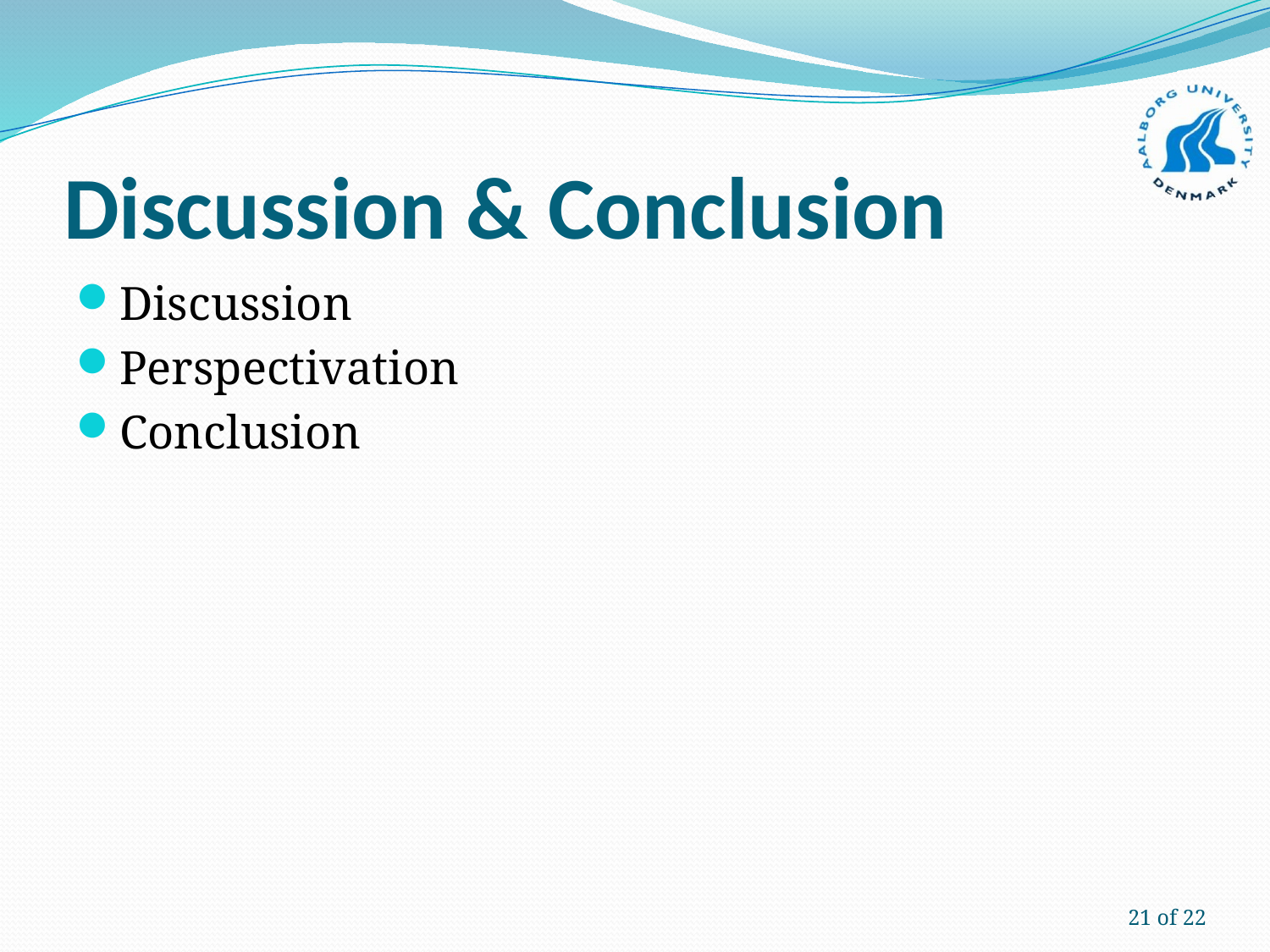

# Discussion & Conclusion
Discussion
Perspectivation
Conclusion

21